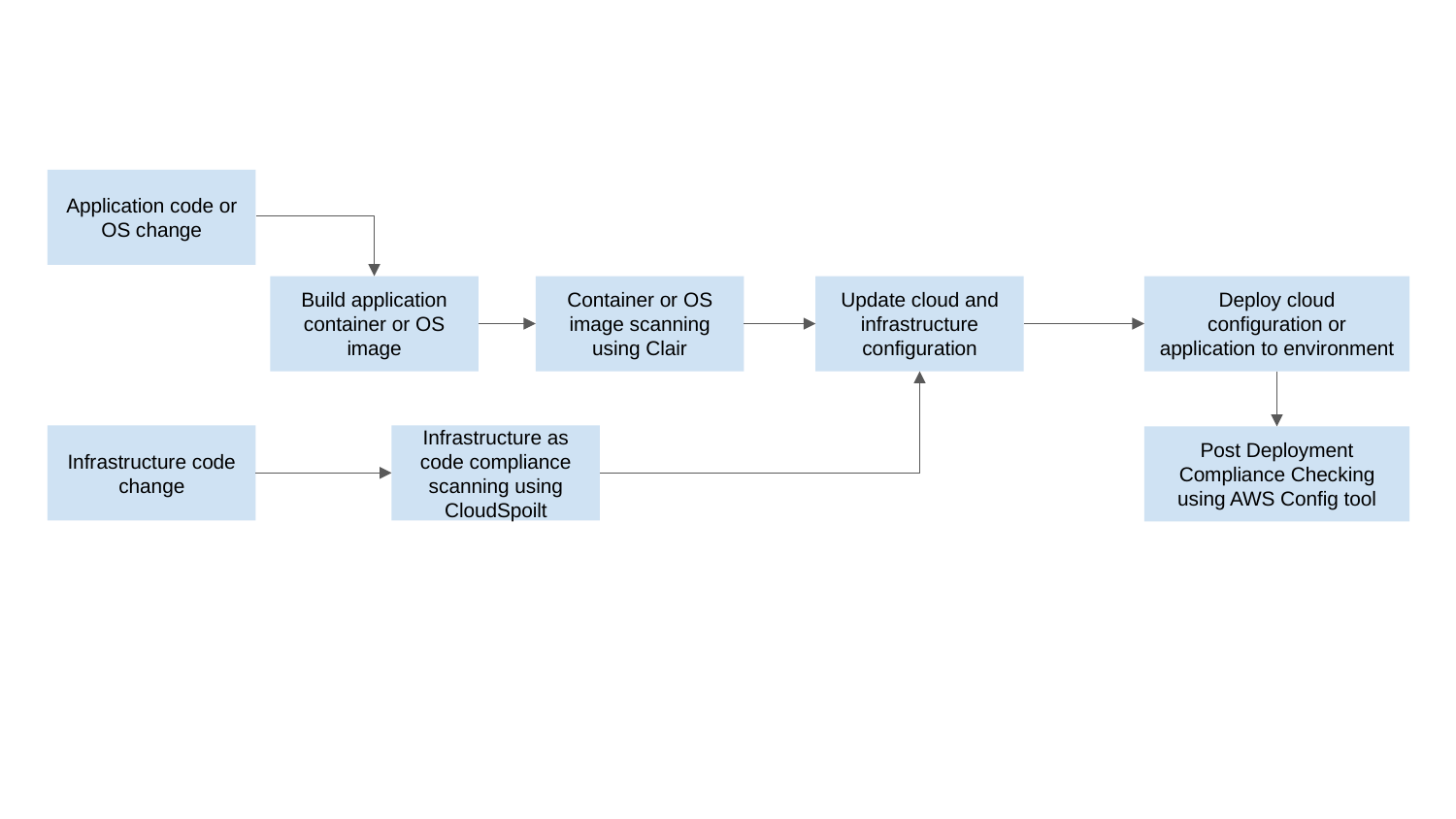

Application code or OS change
Build application container or OS image
Container or OS image scanning using Clair
Update cloud and infrastructure configuration
Deploy cloud configuration or application to environment
Infrastructure code change
Infrastructure as code compliance scanning using CloudSpoilt
Post Deployment Compliance Checking using AWS Config tool